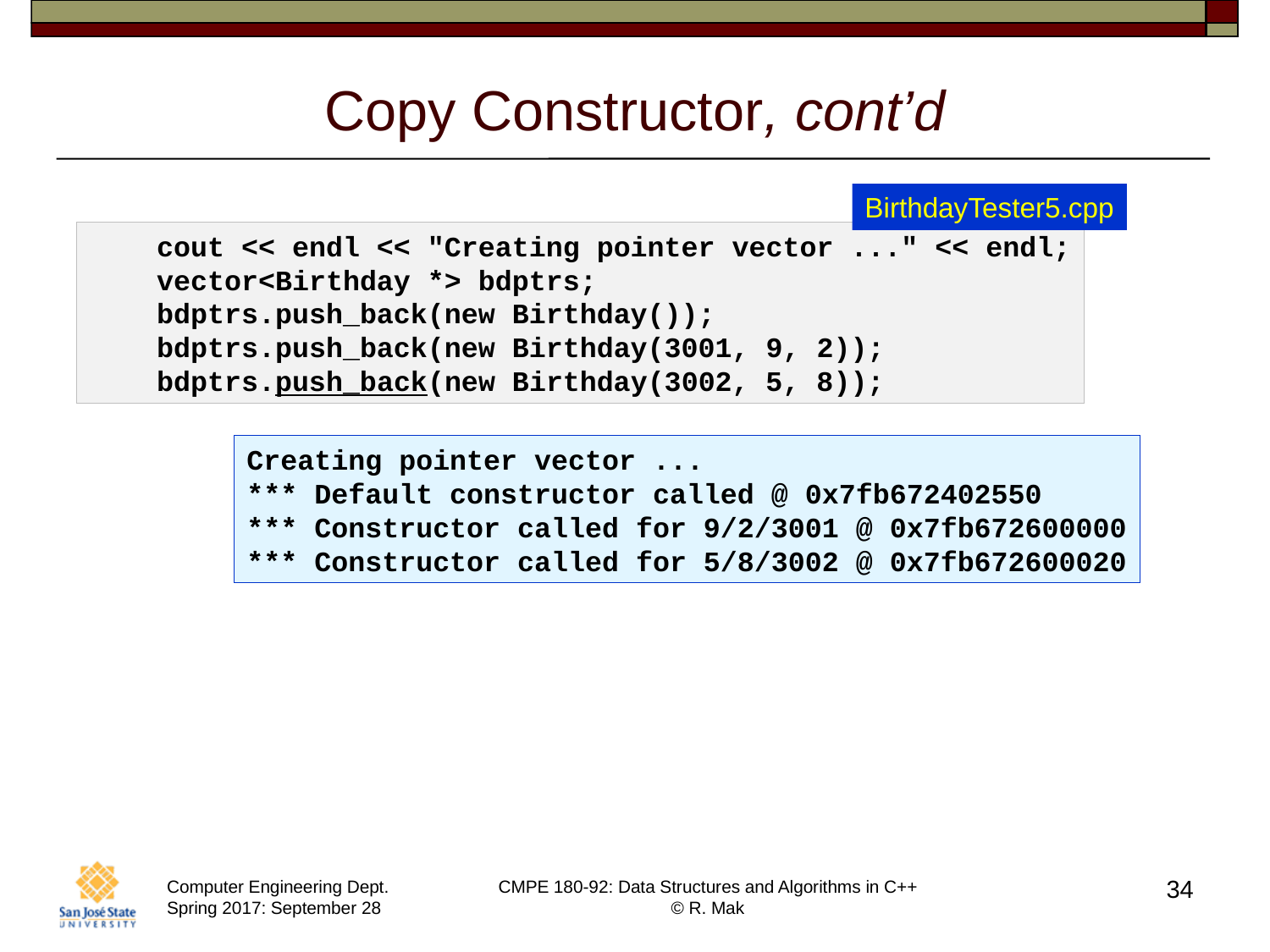

# Copy Constructor, cont’d
BirthdayTester5.cpp
    cout << endl << "Creating pointer vector ..." << endl;
    vector<Birthday *> bdptrs;
    bdptrs.push_back(new Birthday());
    bdptrs.push_back(new Birthday(3001, 9, 2));
    bdptrs.push_back(new Birthday(3002, 5, 8));
Creating pointer vector ...
*** Default constructor called @ 0x7fb672402550
*** Constructor called for 9/2/3001 @ 0x7fb672600000
*** Constructor called for 5/8/3002 @ 0x7fb672600020
34